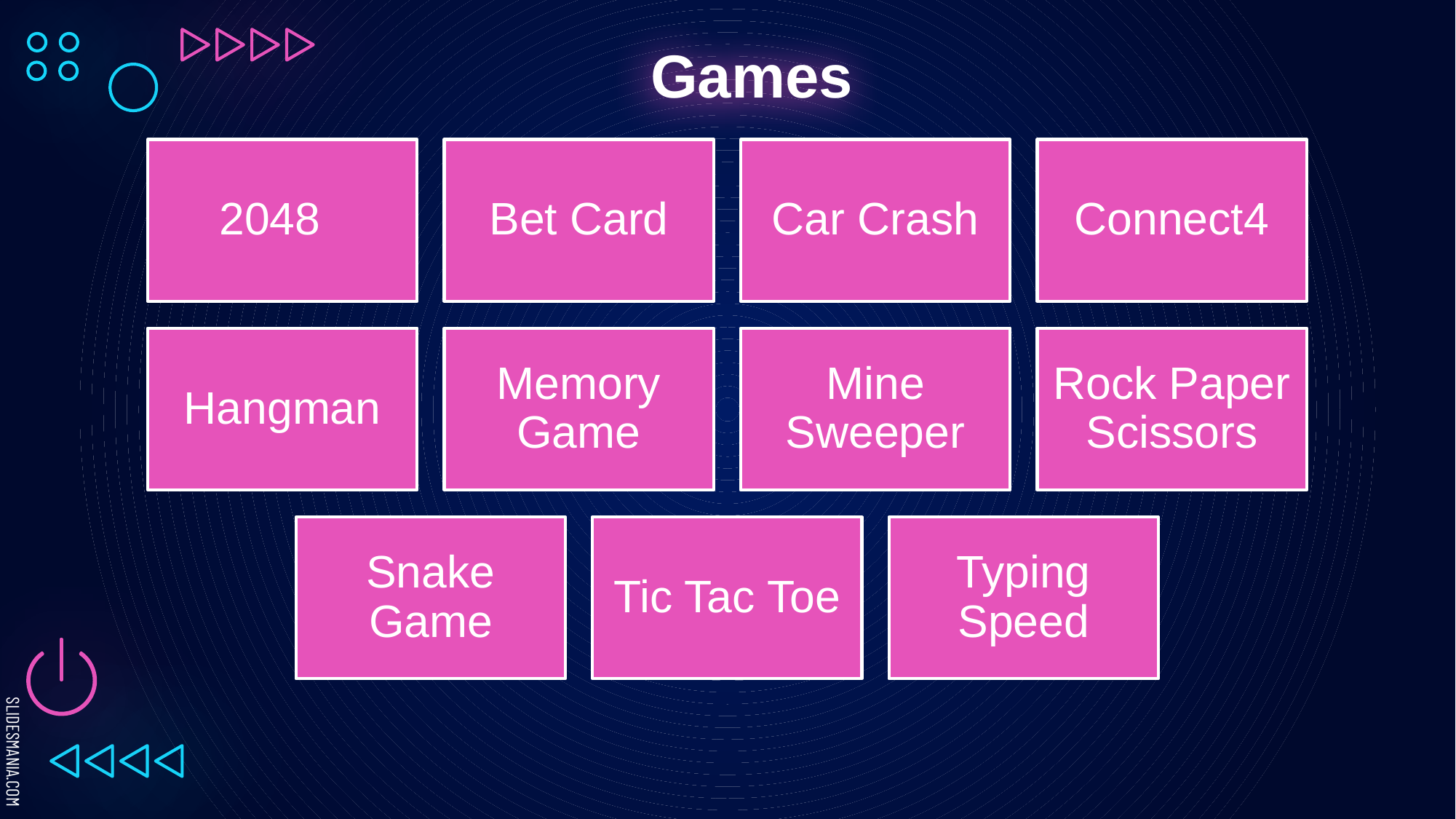

# Games
2048
Bet Card
Car Crash
Connect4
Hangman
Memory Game
Mine Sweeper
Rock Paper Scissors
Snake Game
Tic Tac Toe
Typing Speed